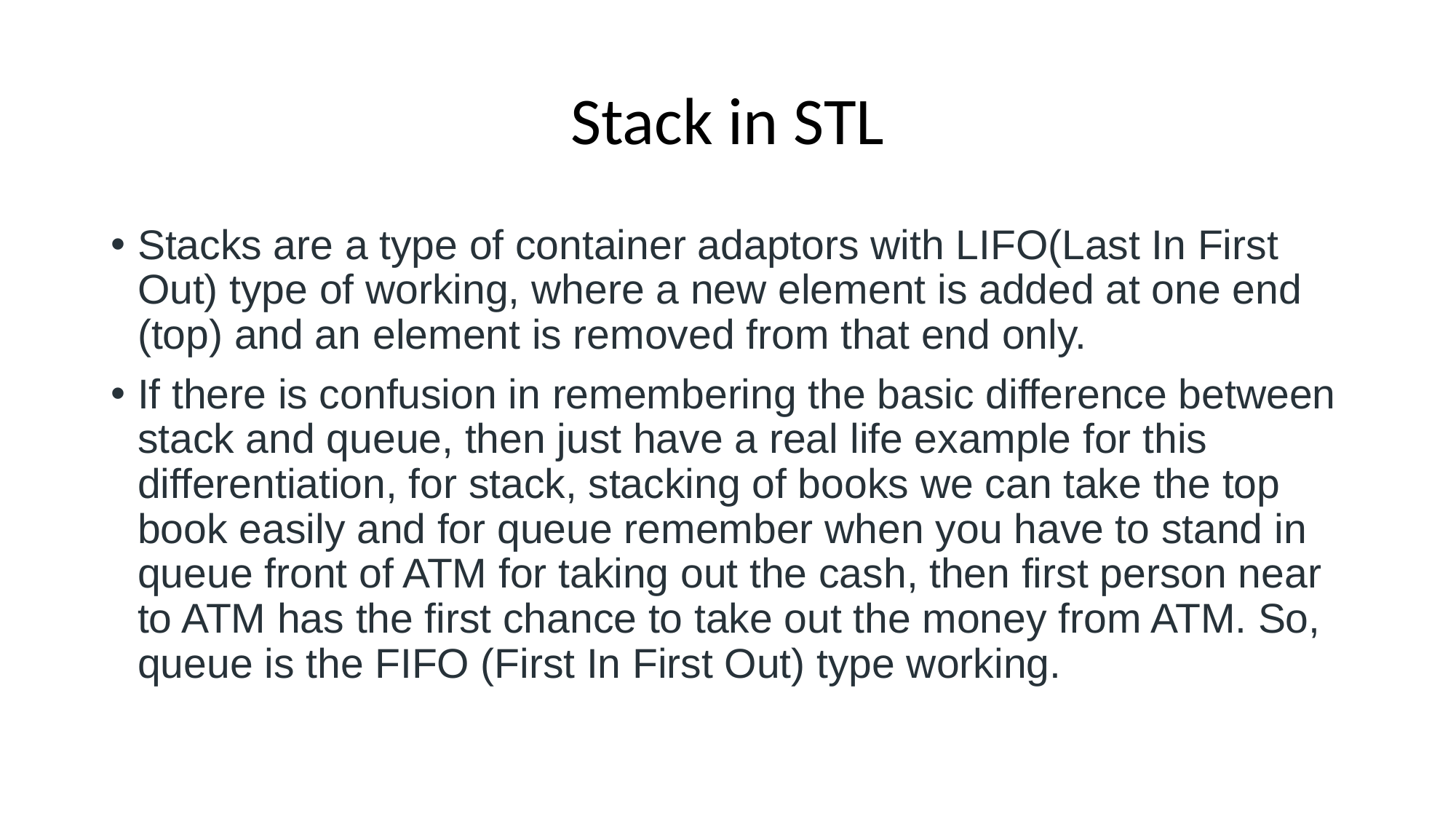

# Stack in STL
Stacks are a type of container adaptors with LIFO(Last In First Out) type of working, where a new element is added at one end (top) and an element is removed from that end only.
If there is confusion in remembering the basic difference between stack and queue, then just have a real life example for this differentiation, for stack, stacking of books we can take the top book easily and for queue remember when you have to stand in queue front of ATM for taking out the cash, then first person near to ATM has the first chance to take out the money from ATM. So, queue is the FIFO (First In First Out) type working.